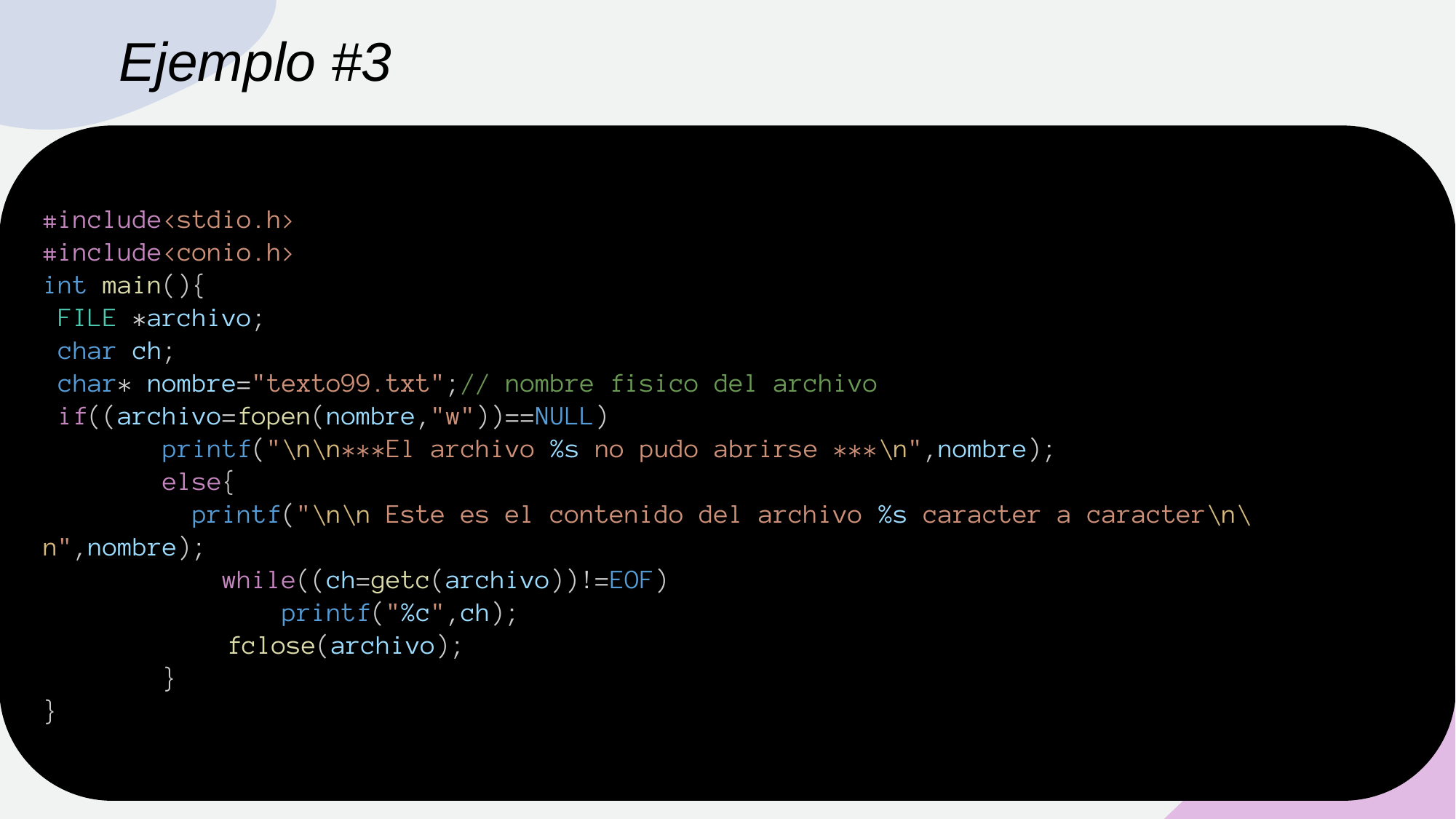

# Ejemplo #3
#include<stdio.h>
#include<conio.h>
int main(){
 FILE *archivo;
 char ch;
 char* nombre="texto99.txt";// nombre fisico del archivo
 if((archivo=fopen(nombre,"w"))==NULL)
        printf("\n\n***El archivo %s no pudo abrirse ***\n",nombre);
        else{
          printf("\n\n Este es el contenido del archivo %s caracter a caracter\n\n",nombre);
            while((ch=getc(archivo))!=EOF)
                printf("%c",ch);
	     fclose(archivo);
        }
}